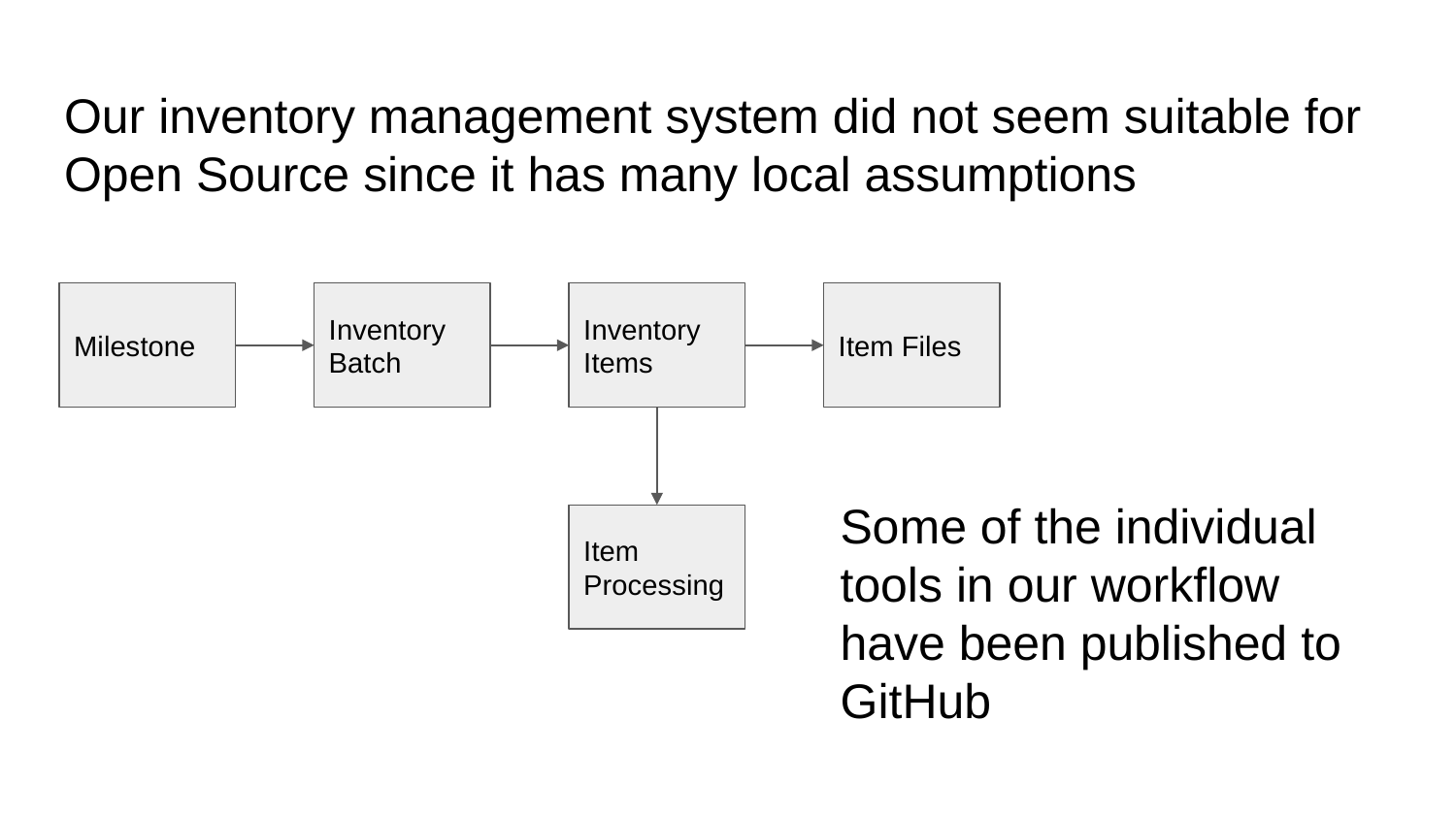

# Our inventory management system did not seem suitable for Open Source since it has many local assumptions
Milestone
Inventory Batch
Inventory Items
Item Files
Some of the individual tools in our workflow have been published to GitHub
Item Processing